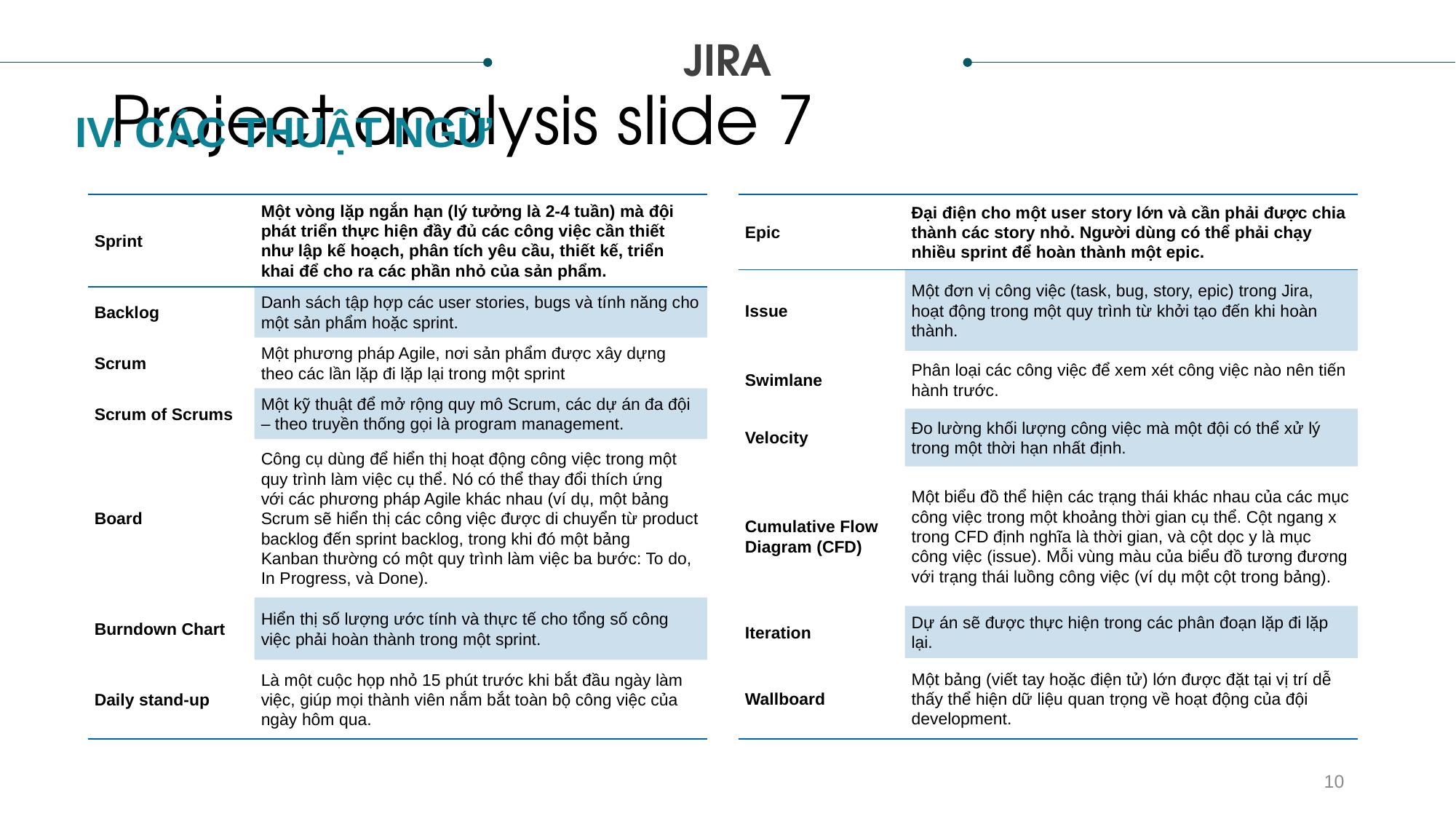

JIRA
# Project analysis slide 7
IV. CÁC THUẬT NGỮ

| Sprint | Một vòng lặp ngắn hạn (lý tưởng là 2-4 tuần) mà đội phát triển thực hiện đầy đủ các công việc cần thiết như lập kế hoạch, phân tích yêu cầu, thiết kế, triển khai để cho ra các phần nhỏ của sản phẩm. |
| --- | --- |
| Backlog | Danh sách tập hợp các user stories, bugs và tính năng cho một sản phẩm hoặc sprint. |
| Scrum | Một phương pháp Agile, nơi sản phẩm được xây dựng theo các lần lặp đi lặp lại trong một sprint |
| Scrum of Scrums | Một kỹ thuật để mở rộng quy mô Scrum, các dự án đa đội – theo truyền thống gọi là program management. |
| Board | Công cụ dùng để hiển thị hoạt động công việc trong một quy trình làm việc cụ thể. Nó có thể thay đổi thích ứng với các phương pháp Agile khác nhau (ví dụ, một bảng Scrum sẽ hiển thị các công việc được di chuyển từ product backlog đến sprint backlog, trong khi đó một bảng Kanban thường có một quy trình làm việc ba bước: To do, In Progress, và Done). |
| Burndown Chart | Hiển thị số lượng ước tính và thực tế cho tổng số công việc phải hoàn thành trong một sprint. |
| Daily stand-up | Là một cuộc họp nhỏ 15 phút trước khi bắt đầu ngày làm việc, giúp mọi thành viên nắm bắt toàn bộ công việc của ngày hôm qua. |
| Epic | Đại điện cho một user story lớn và cần phải được chia thành các story nhỏ. Người dùng có thể phải chạy nhiều sprint để hoàn thành một epic. |
| --- | --- |
| Issue | Một đơn vị công việc (task, bug, story, epic) trong Jira, hoạt động trong một quy trình từ khởi tạo đến khi hoàn thành. |
| Swimlane | Phân loại các công việc để xem xét công việc nào nên tiến hành trước. |
| Velocity | Đo lường khối lượng công việc mà một đội có thể xử lý trong một thời hạn nhất định. |
| Cumulative Flow Diagram (CFD) | Một biểu đồ thể hiện các trạng thái khác nhau của các mục công việc trong một khoảng thời gian cụ thể. Cột ngang x trong CFD định nghĩa là thời gian, và cột dọc y là mục công việc (issue). Mỗi vùng màu của biểu đồ tương đương với trạng thái luồng công việc (ví dụ một cột trong bảng). |
| Iteration | Dự án sẽ được thực hiện trong các phân đoạn lặp đi lặp lại. |
| Wallboard | Một bảng (viết tay hoặc điện tử) lớn được đặt tại vị trí dễ thấy thể hiện dữ liệu quan trọng về hoạt động của đội development. |
10